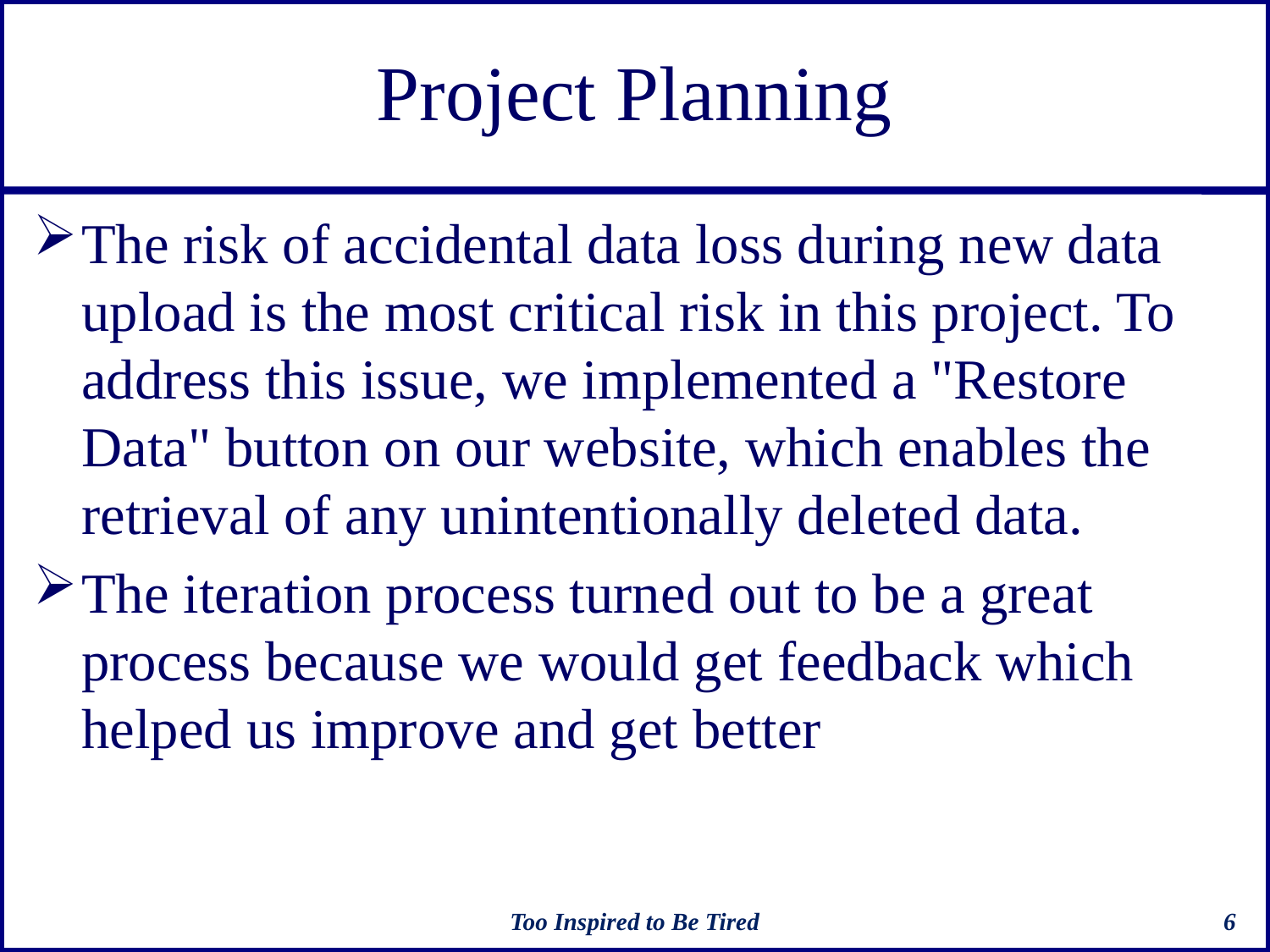

# Project Planning
The risk of accidental data loss during new data upload is the most critical risk in this project. To address this issue, we implemented a "Restore Data" button on our website, which enables the retrieval of any unintentionally deleted data.
The iteration process turned out to be a great process because we would get feedback which helped us improve and get better
Too Inspired to Be Tired
6